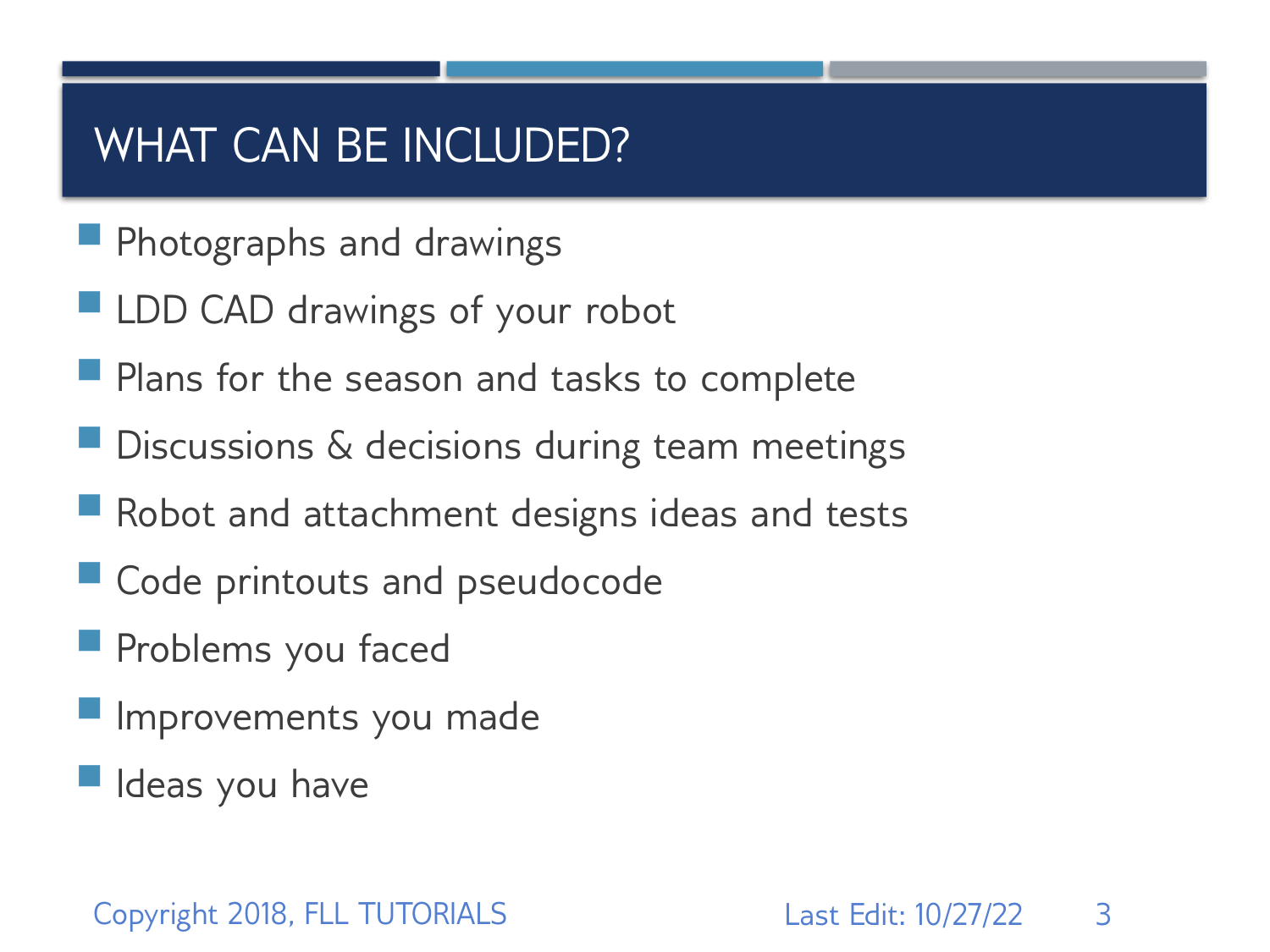

# What can be included?
Photographs and drawings
LDD CAD drawings of your robot
Plans for the season and tasks to complete
Discussions & decisions during team meetings
Robot and attachment designs ideas and tests
Code printouts and pseudocode
Problems you faced
Improvements you made
Ideas you have
Copyright 2018, FLL TUTORIALS
Last Edit: 10/27/22
3